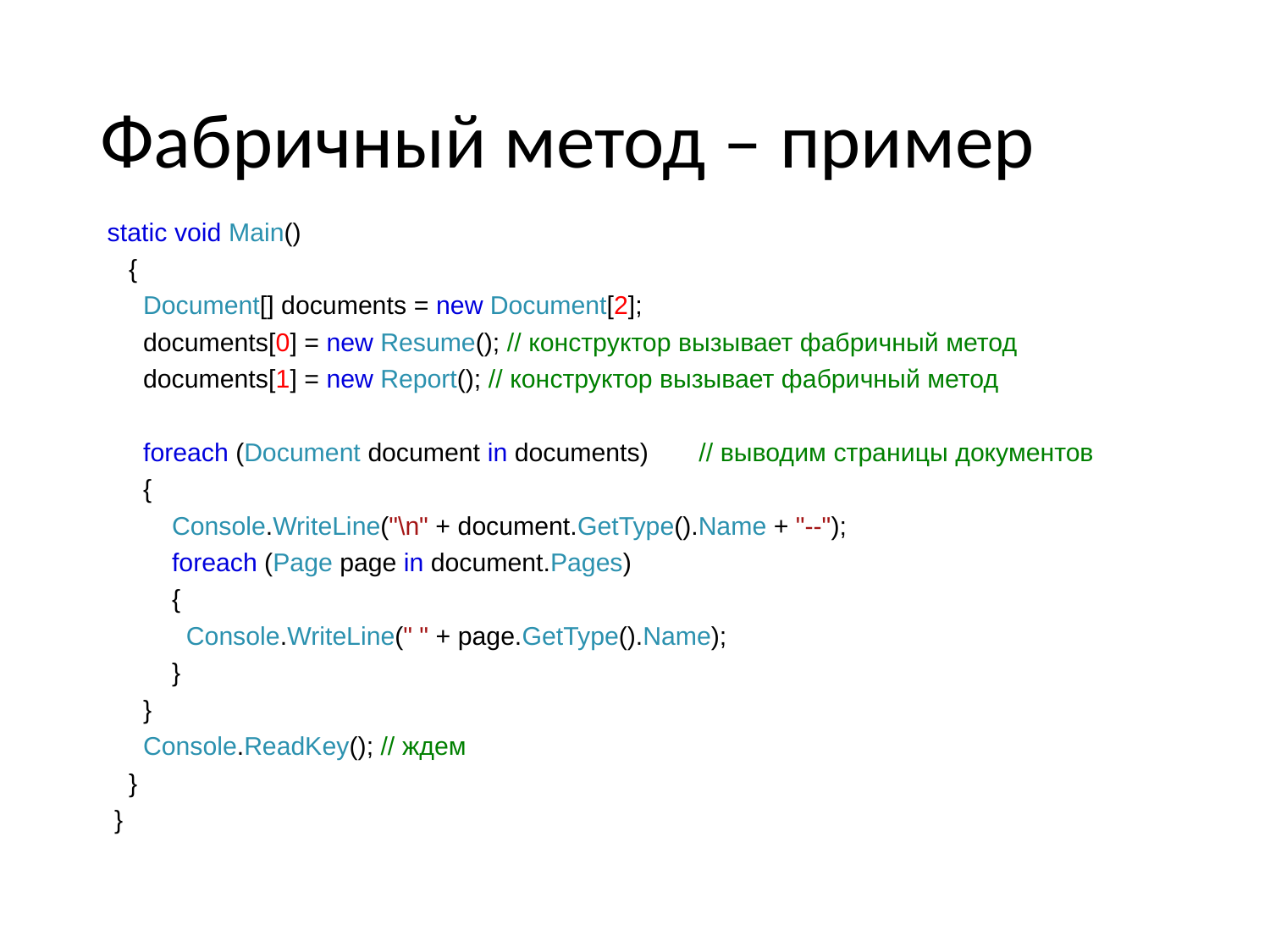

# Фабричный метод – пример
 static void Main()
    {
      Document[] documents = new Document[2];
      documents[0] = new Resume(); // конструктор вызывает фабричный метод
      documents[1] = new Report(); // конструктор вызывает фабричный метод

      foreach (Document document in documents)       // выводим страницы документов
      {
          Console.WriteLine("\n" + document.GetType().Name + "--");
          foreach (Page page in document.Pages)
          {
            Console.WriteLine(" " + page.GetType().Name);
          }
      }
      Console.ReadKey(); // ждем
    }
  }